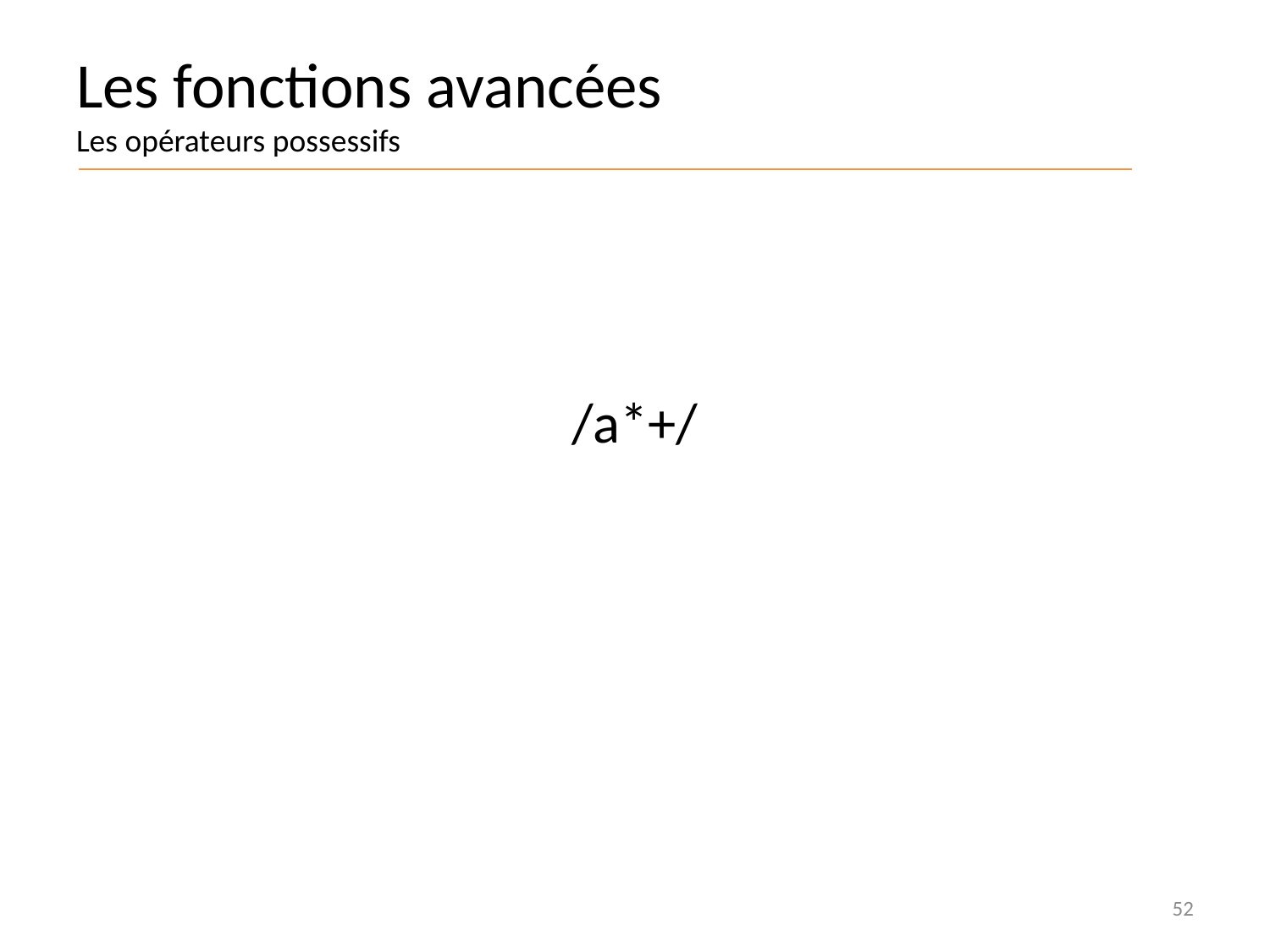

# Les fonctions avancées Les opérateurs possessifs

/a*+/
52